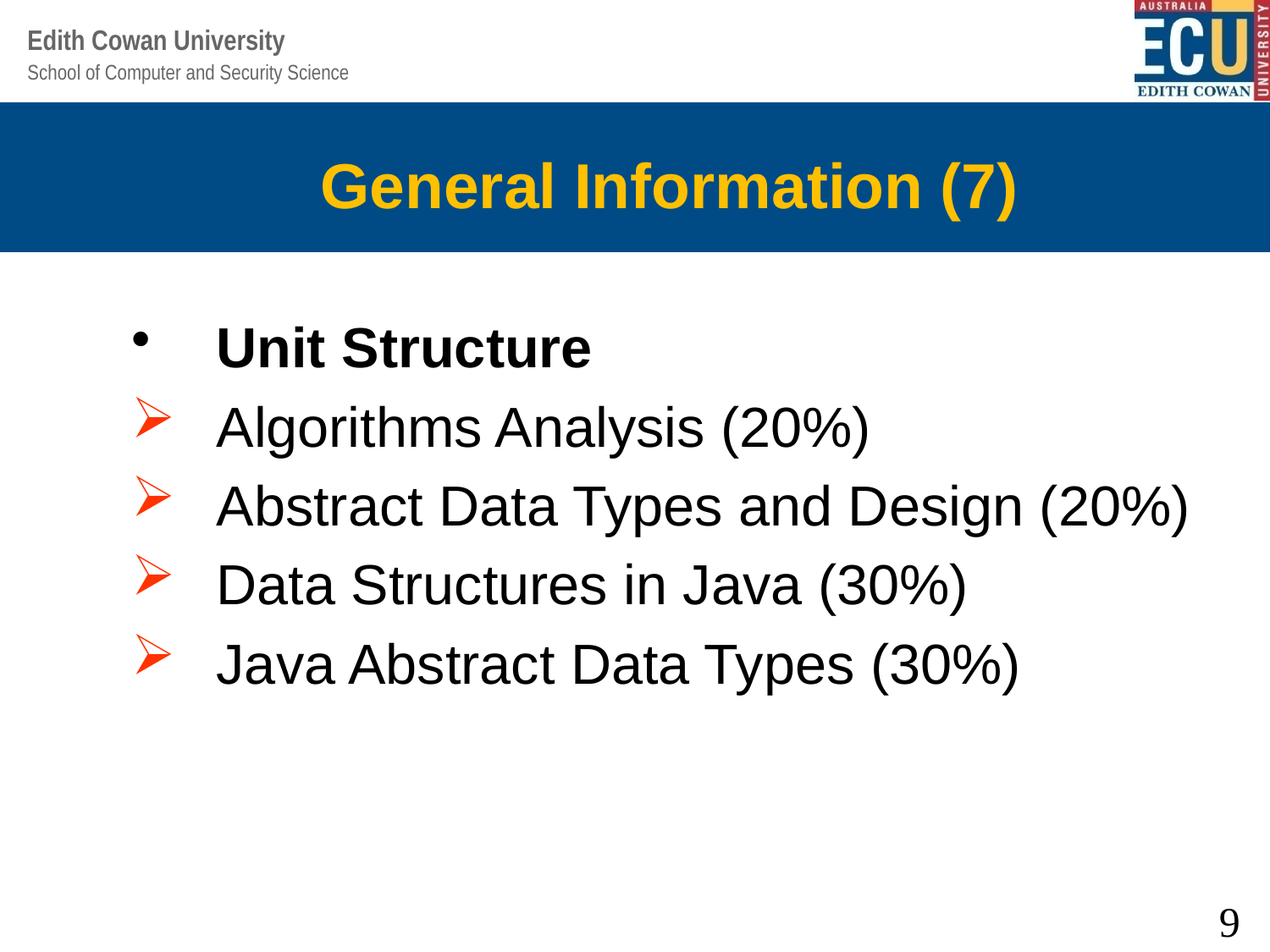

General Information (7)

Unit Structure
Algorithms Analysis (20%)
Abstract Data Types and Design (20%)
Data Structures in Java (30%)
Java Abstract Data Types (30%)
9